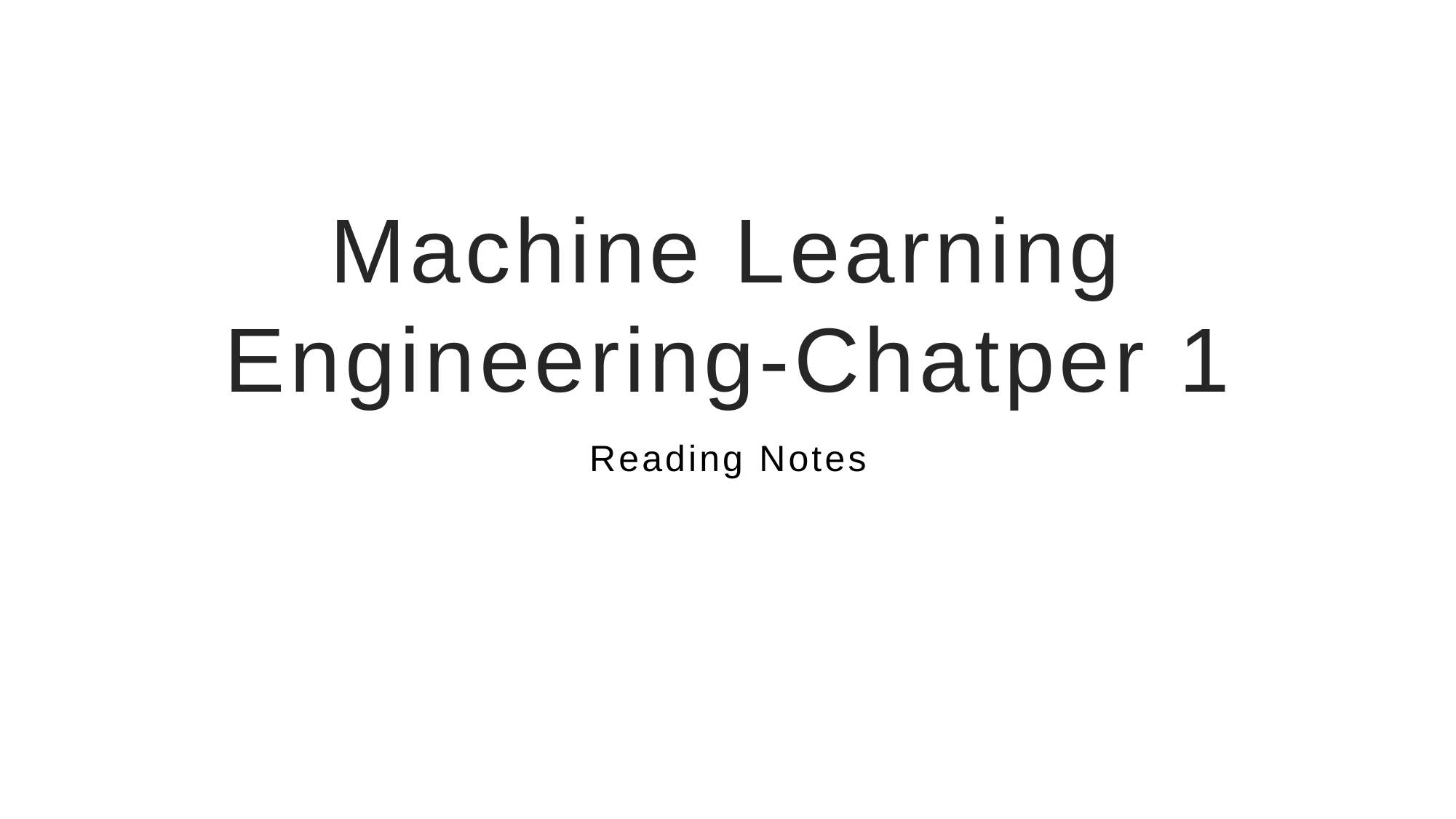

# Machine Learning Engineering-Chatper 1
Reading Notes